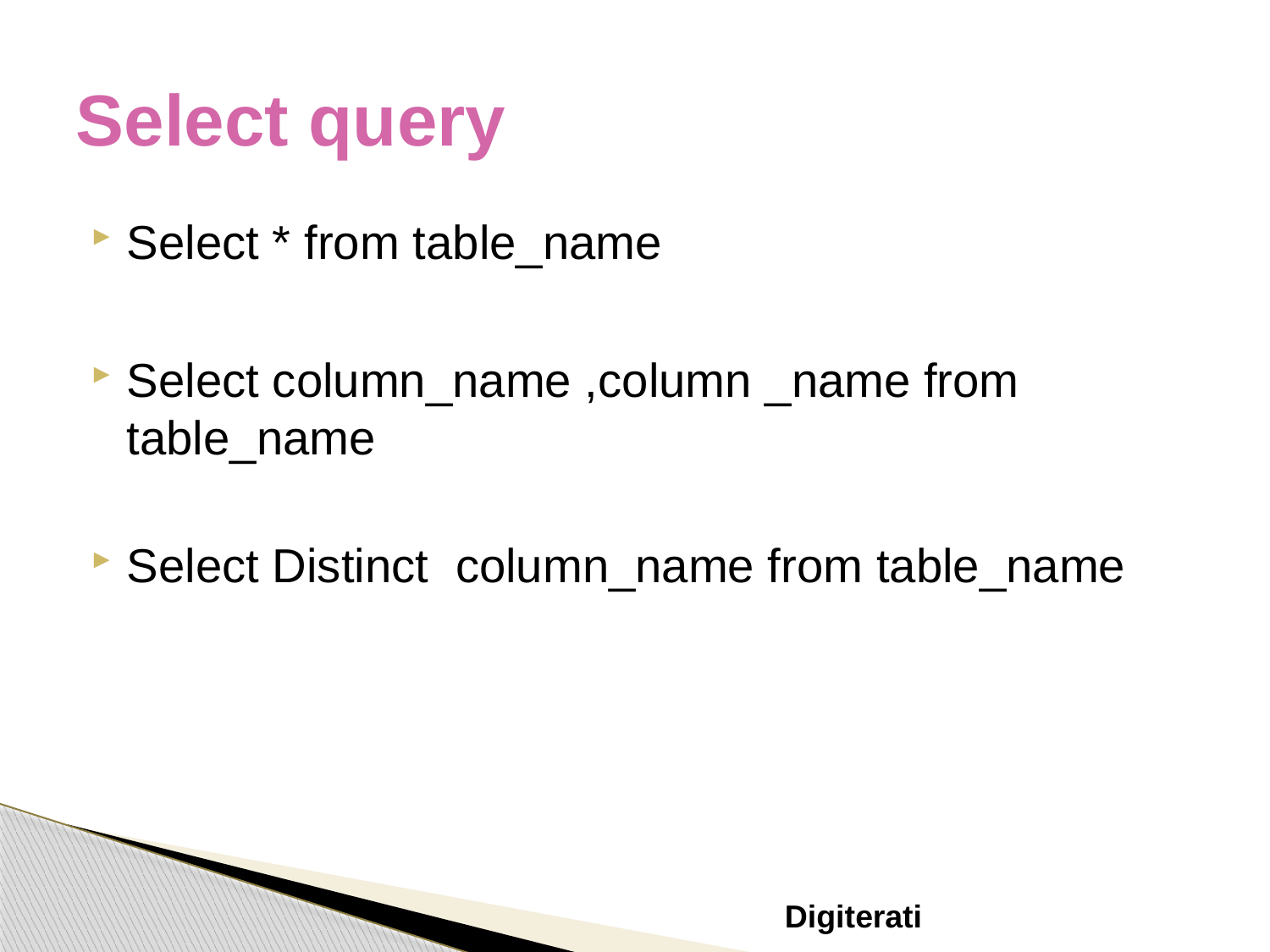

# Select query
Select * from table_name

Select column_name ,column _name from table_name

Select Distinct  column_name from table_name

Digiterati